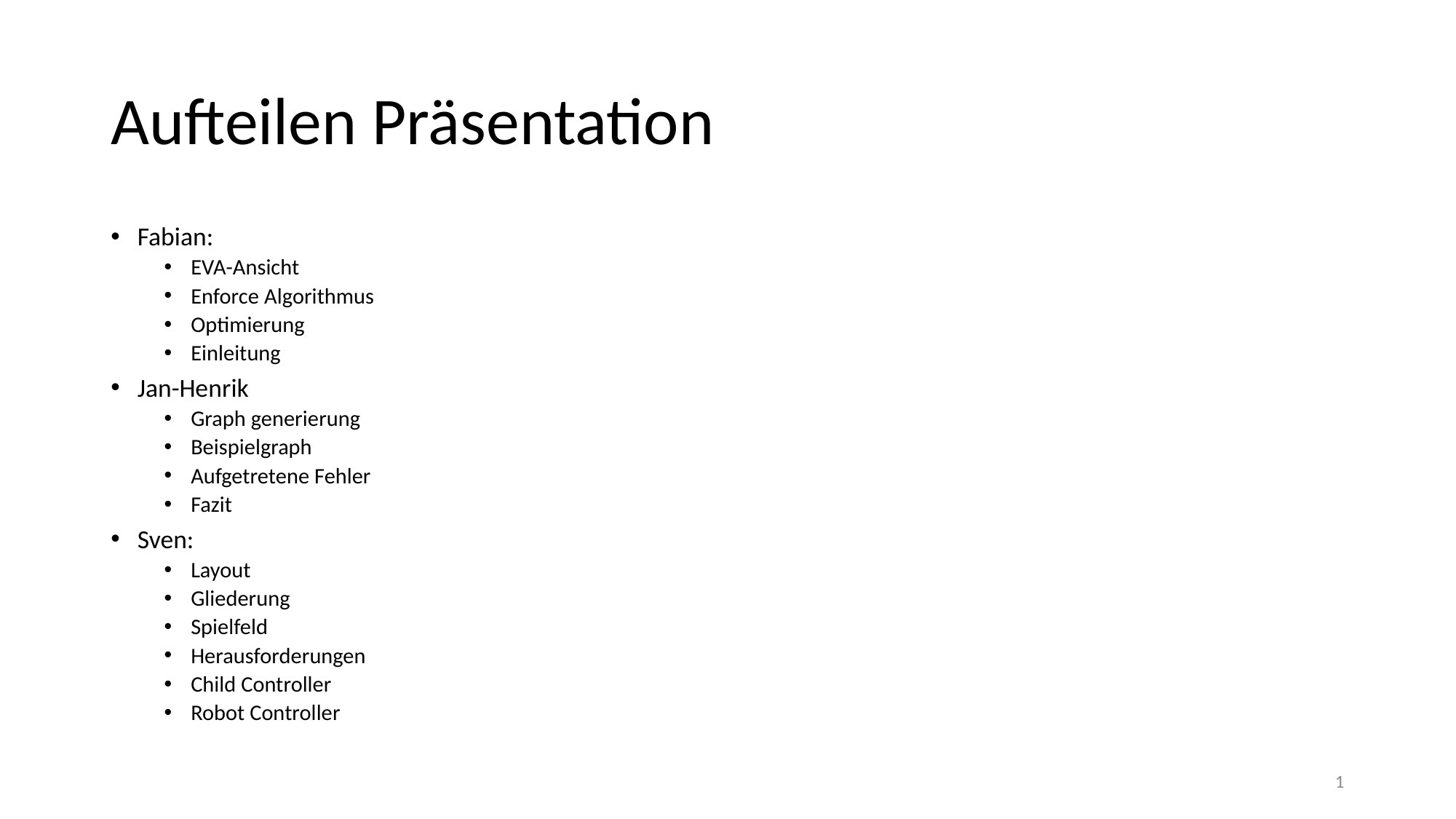

# Aufteilen Präsentation
Fabian:
EVA-Ansicht
Enforce Algorithmus
Optimierung
Einleitung
Jan-Henrik
Graph generierung
Beispielgraph
Aufgetretene Fehler
Fazit
Sven:
Layout
Gliederung
Spielfeld
Herausforderungen
Child Controller
Robot Controller

1